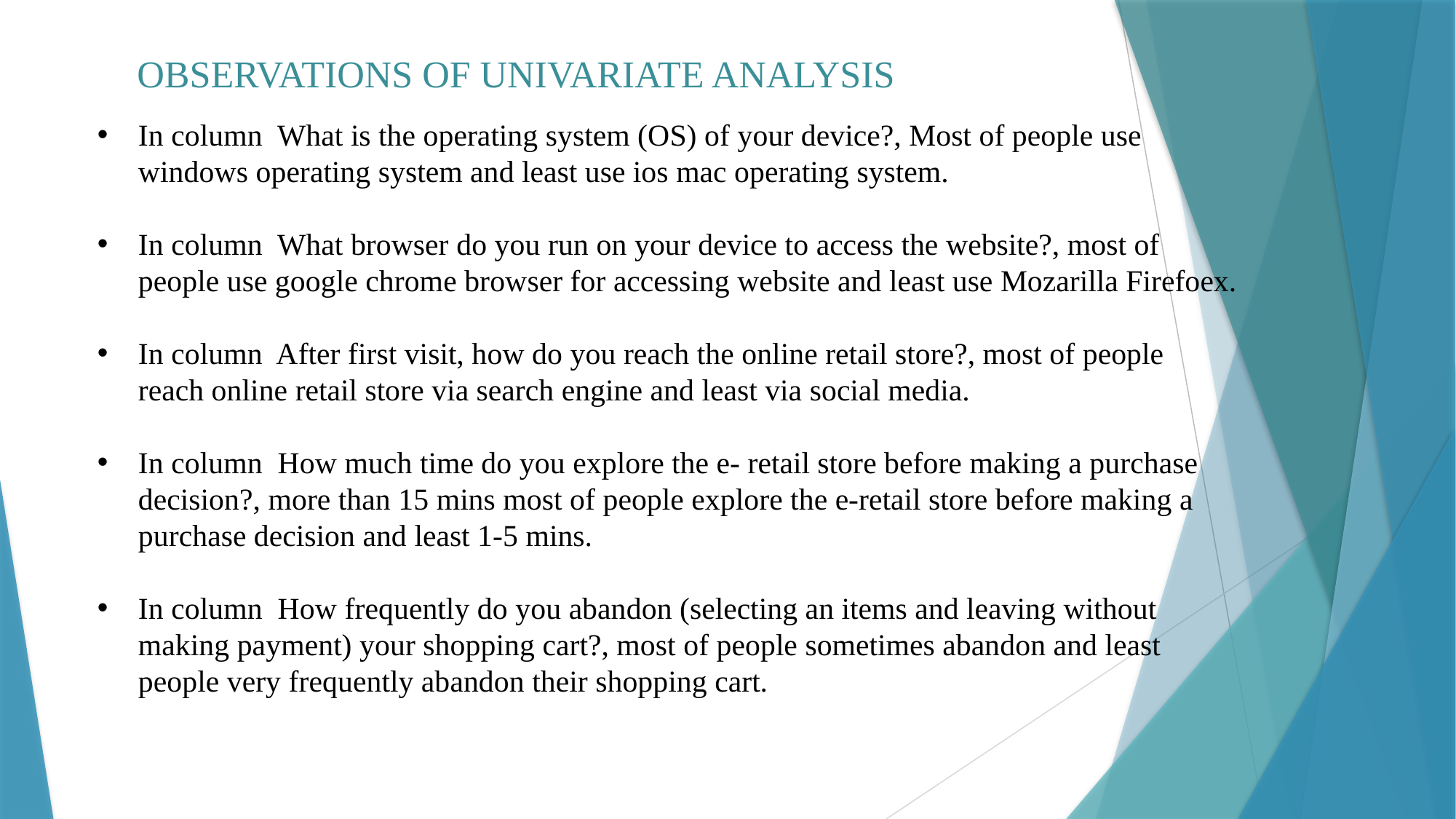

OBSERVATIONS OF UNIVARIATE ANALYSIS
In column  What is the operating system (OS) of your device?, Most of people use windows operating system and least use ios mac operating system.

In column  What browser do you run on your device to access the website?, most of people use google chrome browser for accessing website and least use Mozarilla Firefoex.

In column  After first visit, how do you reach the online retail store?, most of people reach online retail store via search engine and least via social media.

In column  How much time do you explore the e- retail store before making a purchase decision?, more than 15 mins most of people explore the e-retail store before making a purchase decision and least 1-5 mins.

In column  How frequently do you abandon (selecting an items and leaving without making payment) your shopping cart?, most of people sometimes abandon and least people very frequently abandon their shopping cart.